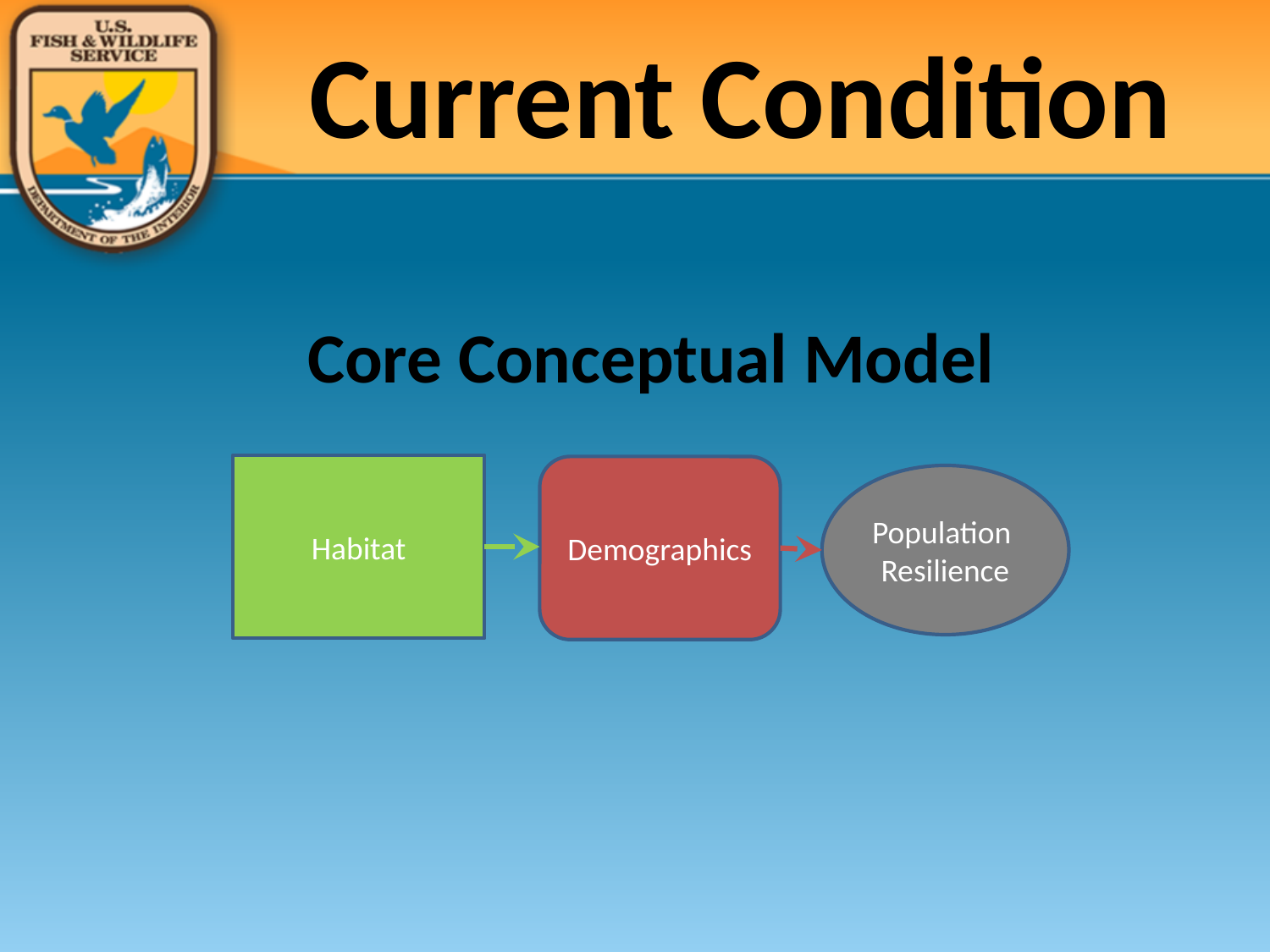

Current Condition
# Core Conceptual Model
Habitat
Demographics
Population  Resilience